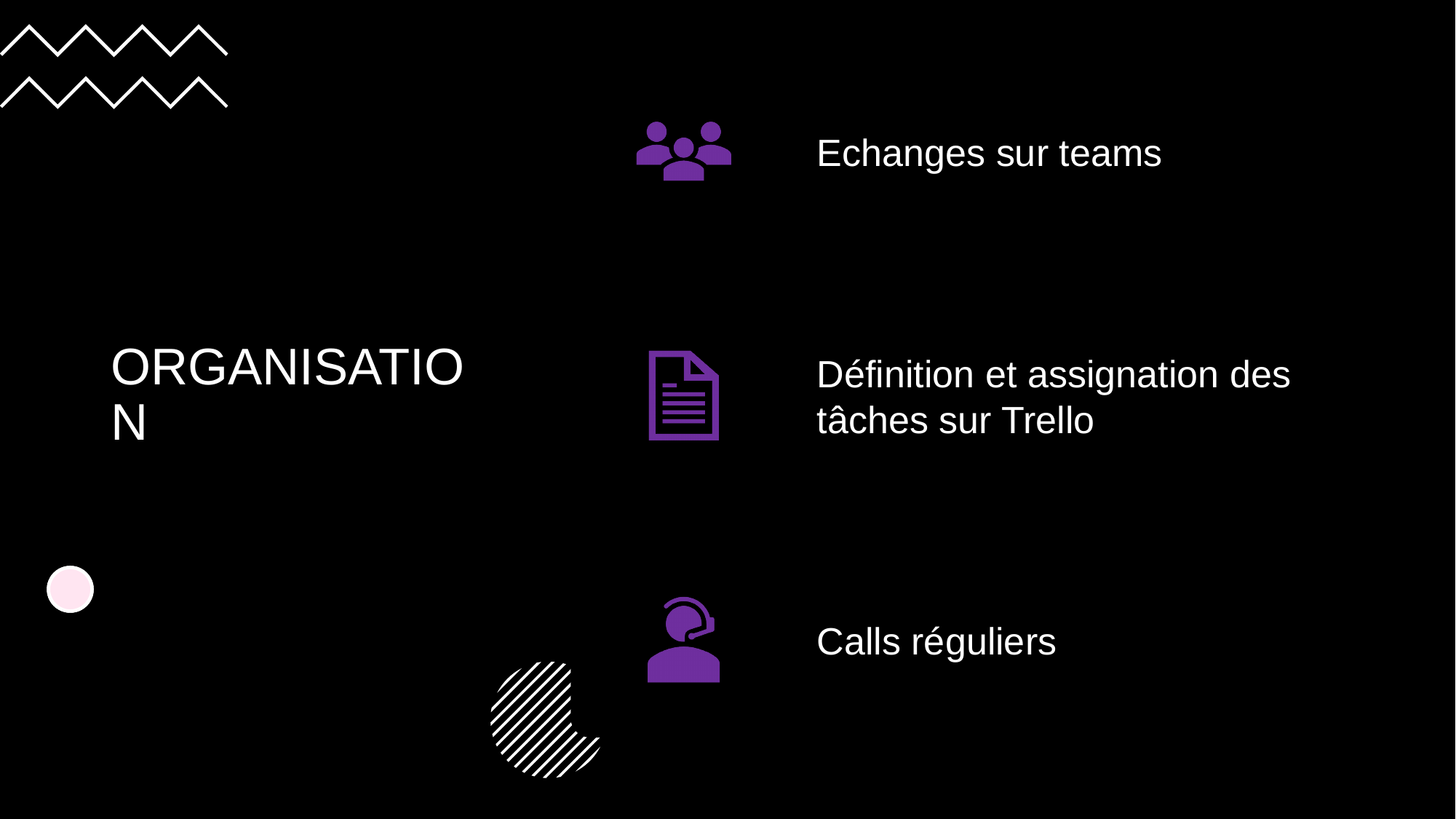

Echanges sur teams
Définition et assignation des tâches sur Trello
Calls réguliers
# ORGANISATION